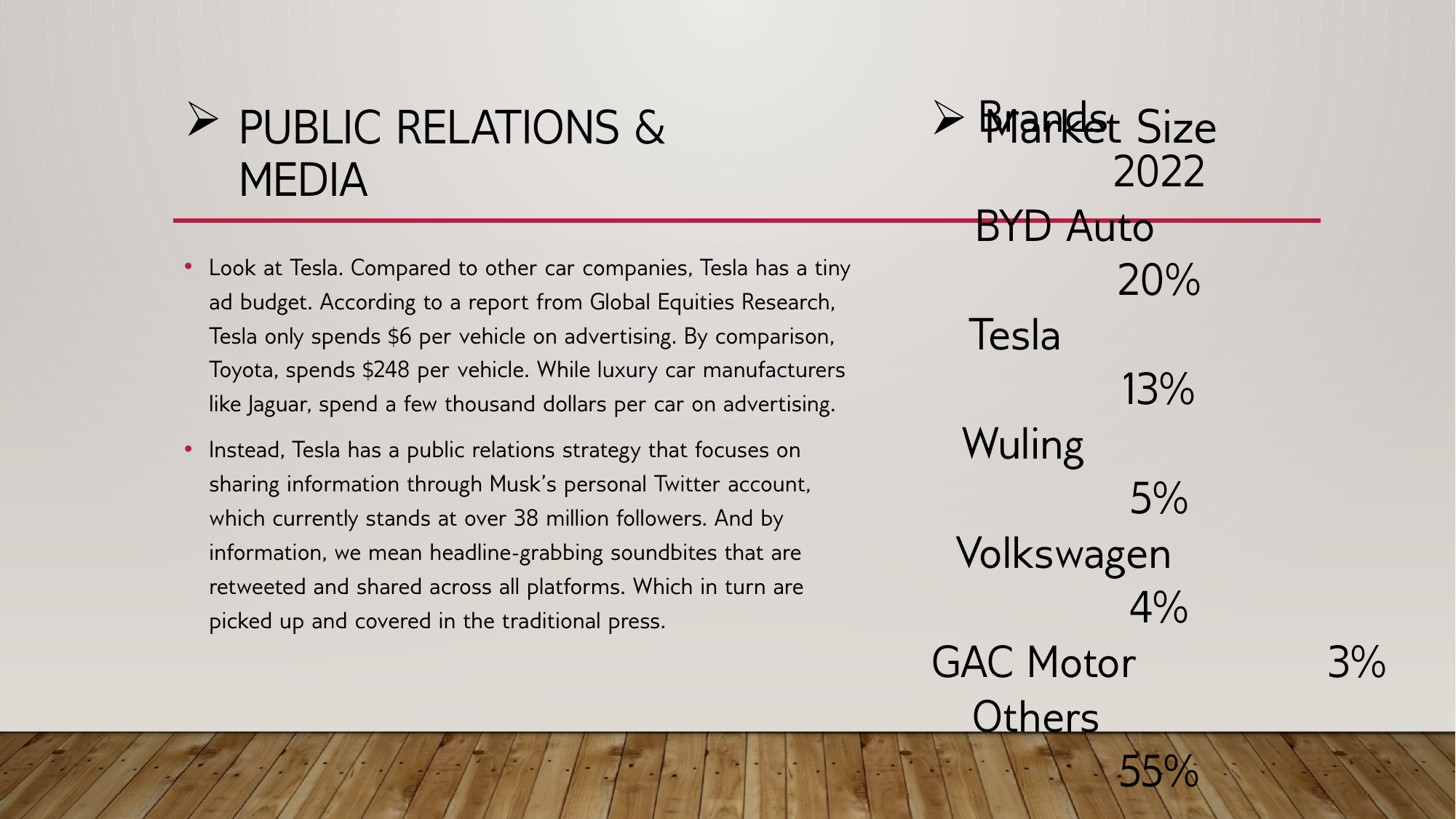

Market Size
# PUBLIC RELATIONS & Media

Brands                  2022
BYD Auto       	    20%
Tesla	                     13%
Wuling                     5%
Volkswagen               4%
GAC Motor              3%
Others                   55%
Look at Tesla. Compared to other car companies, Tesla has a tiny ad budget. According to a report from Global Equities Research, Tesla only spends $6 per vehicle on advertising. By comparison, Toyota, spends $248 per vehicle. While luxury car manufacturers like Jaguar, spend a few thousand dollars per car on advertising.
Instead, Tesla has a public relations strategy that focuses on sharing information through Musk’s personal Twitter account, which currently stands at over 38 million followers. And by information, we mean headline-grabbing soundbites that are retweeted and shared across all platforms. Which in turn are picked up and covered in the traditional press.